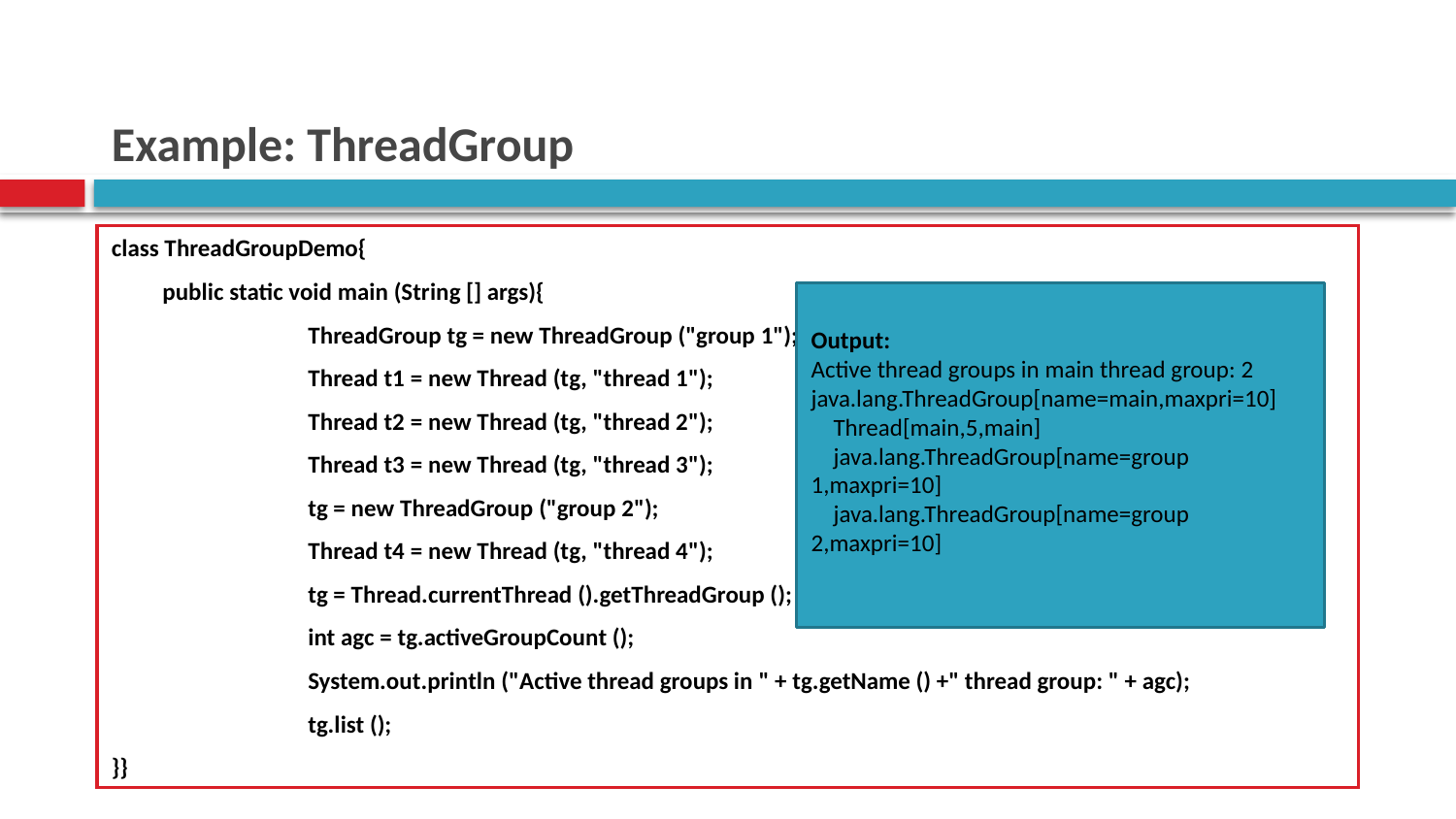

# Example: ThreadGroup
class ThreadGroupDemo{
	public static void main (String [] args){
		ThreadGroup tg = new ThreadGroup ("group 1");
		Thread t1 = new Thread (tg, "thread 1");
		Thread t2 = new Thread (tg, "thread 2");
		Thread t3 = new Thread (tg, "thread 3");
		tg = new ThreadGroup ("group 2");
		Thread t4 = new Thread (tg, "thread 4");
		tg = Thread.currentThread ().getThreadGroup ();
		int agc = tg.activeGroupCount ();
		System.out.println ("Active thread groups in " + tg.getName () +" thread group: " + agc);
		tg.list ();
}}
Output:
Active thread groups in main thread group: 2
java.lang.ThreadGroup[name=main,maxpri=10]
    Thread[main,5,main]
    java.lang.ThreadGroup[name=group 1,maxpri=10]
    java.lang.ThreadGroup[name=group 2,maxpri=10]